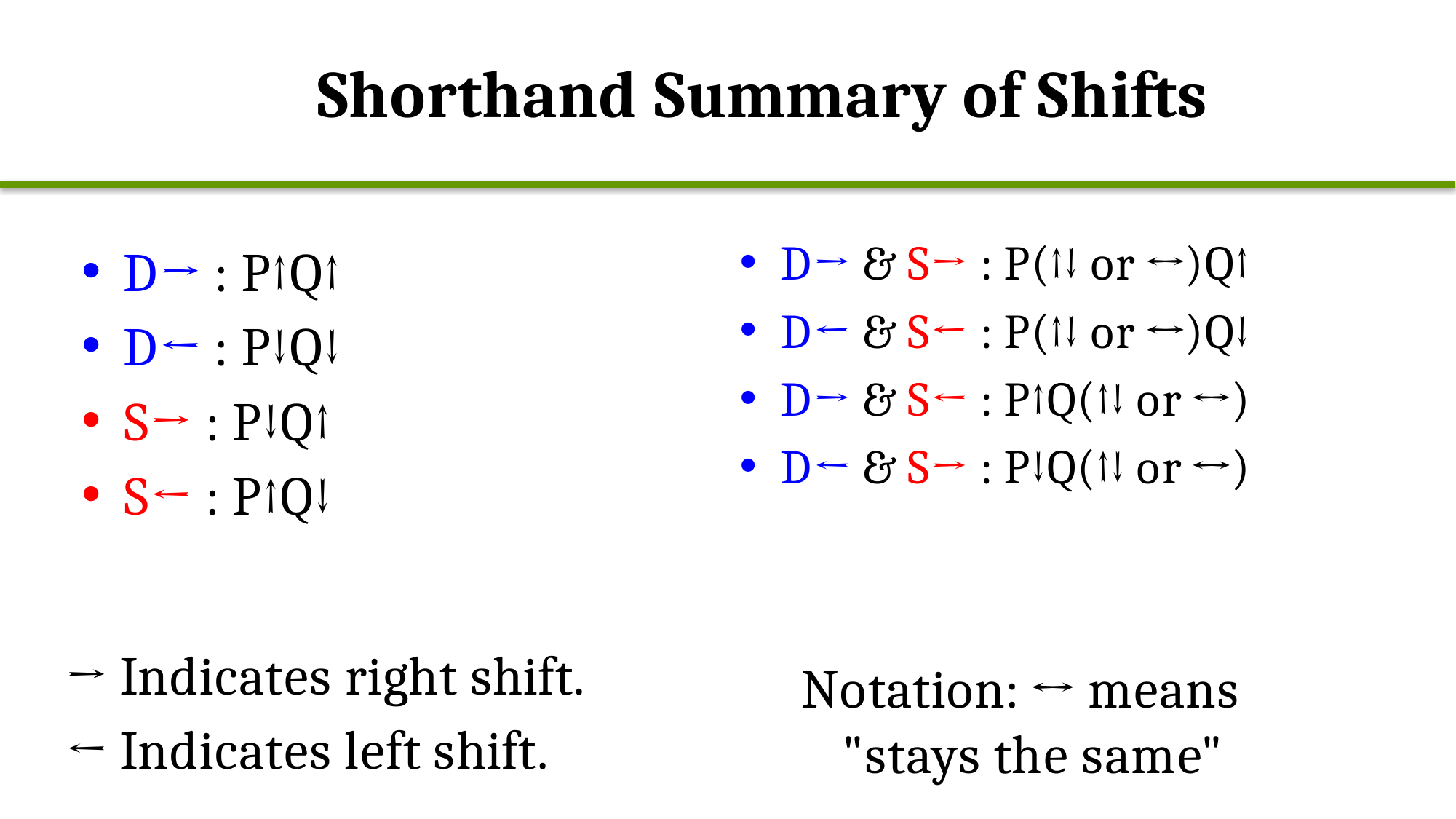

# Shorthand Summary of Shifts
D→ & S→ : P(↑↓ or ↔)Q↑
D← & S← : P(↑↓ or ↔)Q↓
D→ & S← : P↑Q(↑↓ or ↔)
D← & S→ : P↓Q(↑↓ or ↔)
D→ : P↑Q↑
D← : P↓Q↓
S→ : P↓Q↑
S← : P↑Q↓
→ Indicates right shift.
← Indicates left shift.
Notation: ↔ means "stays the same"